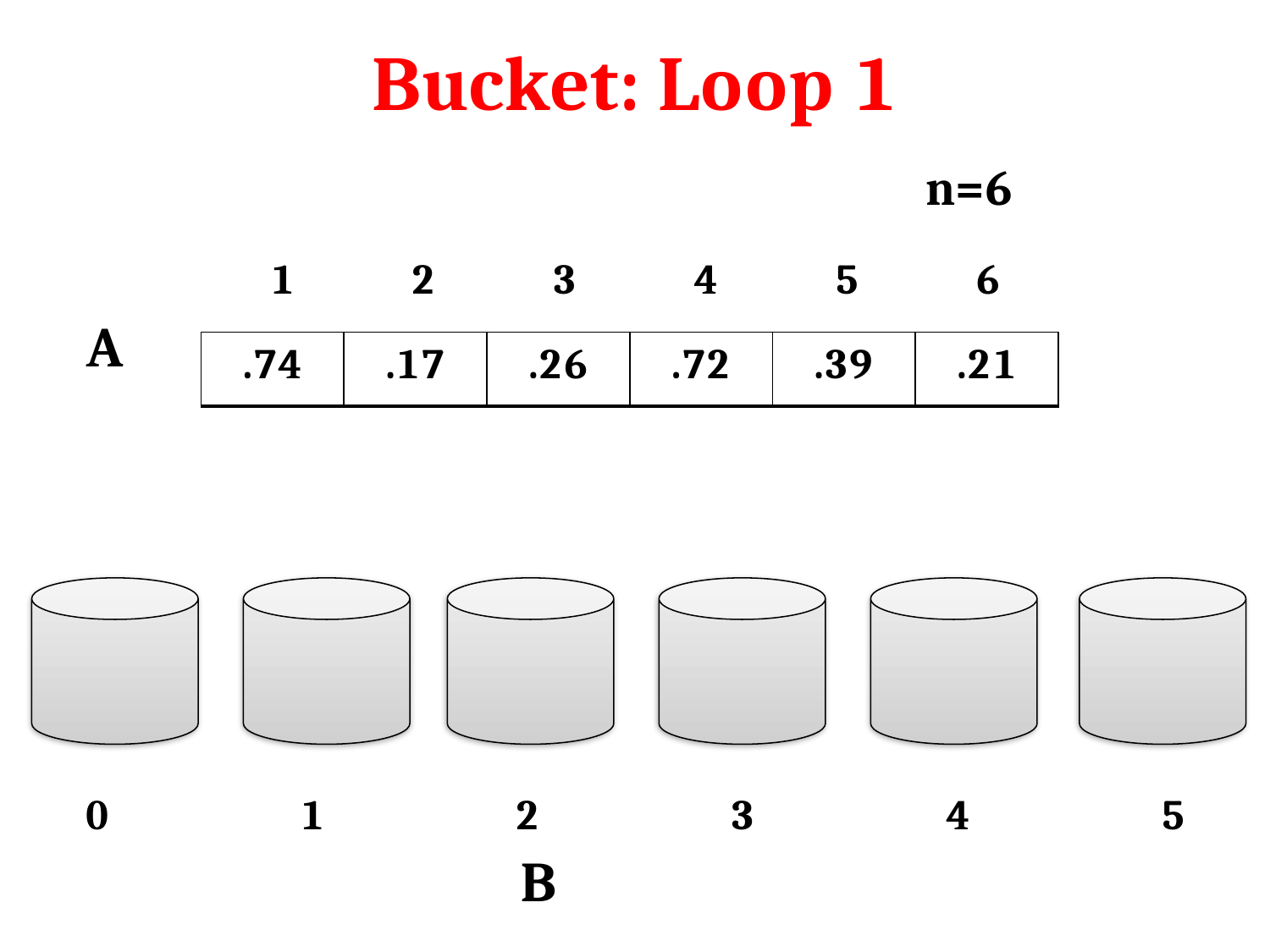

# Bucket: Loop 1
n=6
| 1 | 2 | 3 | 4 | 5 | 6 |
| --- | --- | --- | --- | --- | --- |
A
| .74 | .17 | .26 | .72 | .39 | .21 |
| --- | --- | --- | --- | --- | --- |

| 0 | 1 | 2 | 3 | 4 | 5 |
| --- | --- | --- | --- | --- | --- |
B